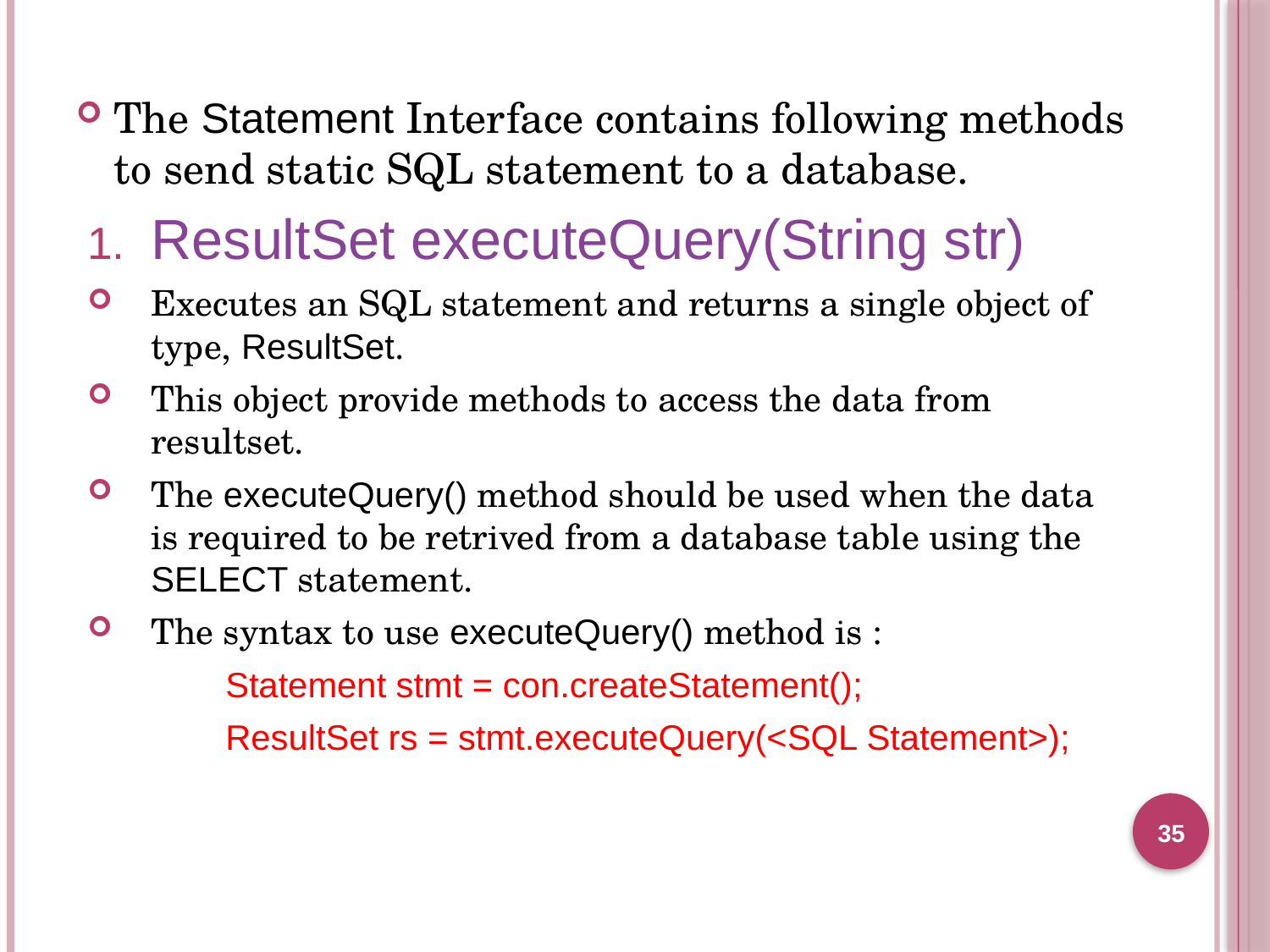

The Statement Interface contains following methods to send static SQL statement to a database.
ResultSet executeQuery(String str)
Executes an SQL statement and returns a single object of type, ResultSet.
This object provide methods to access the data from resultset.
The executeQuery() method should be used when the data is required to be retrived from a database table using the SELECT statement.
The syntax to use executeQuery() method is :
Statement stmt = con.createStatement();
ResultSet rs = stmt.executeQuery(<SQL Statement>);

35